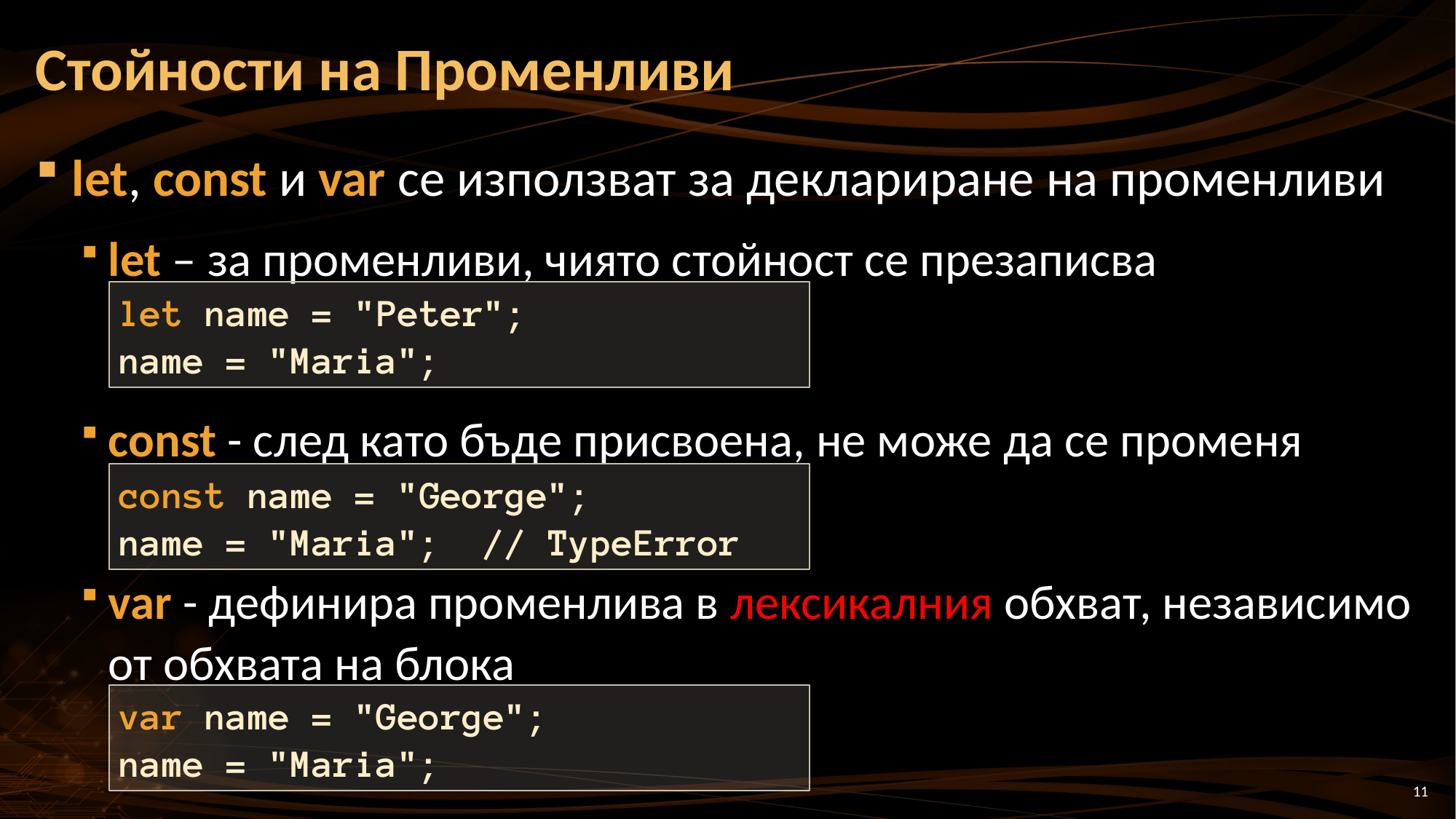

# Стойности на Променливи
let, const и var се използват за деклариране на променливи
let – за променливи, чиято стойност се презаписва

const - след като бъде присвоена, не може да се променя

var - дефинира променлива в лексикалния обхват, независимо от обхвата на блока

let name = "Peter";
name = "Maria";
const name = "George";
name = "Maria";  // TypeError
var name = "George";
name = "Maria";
11